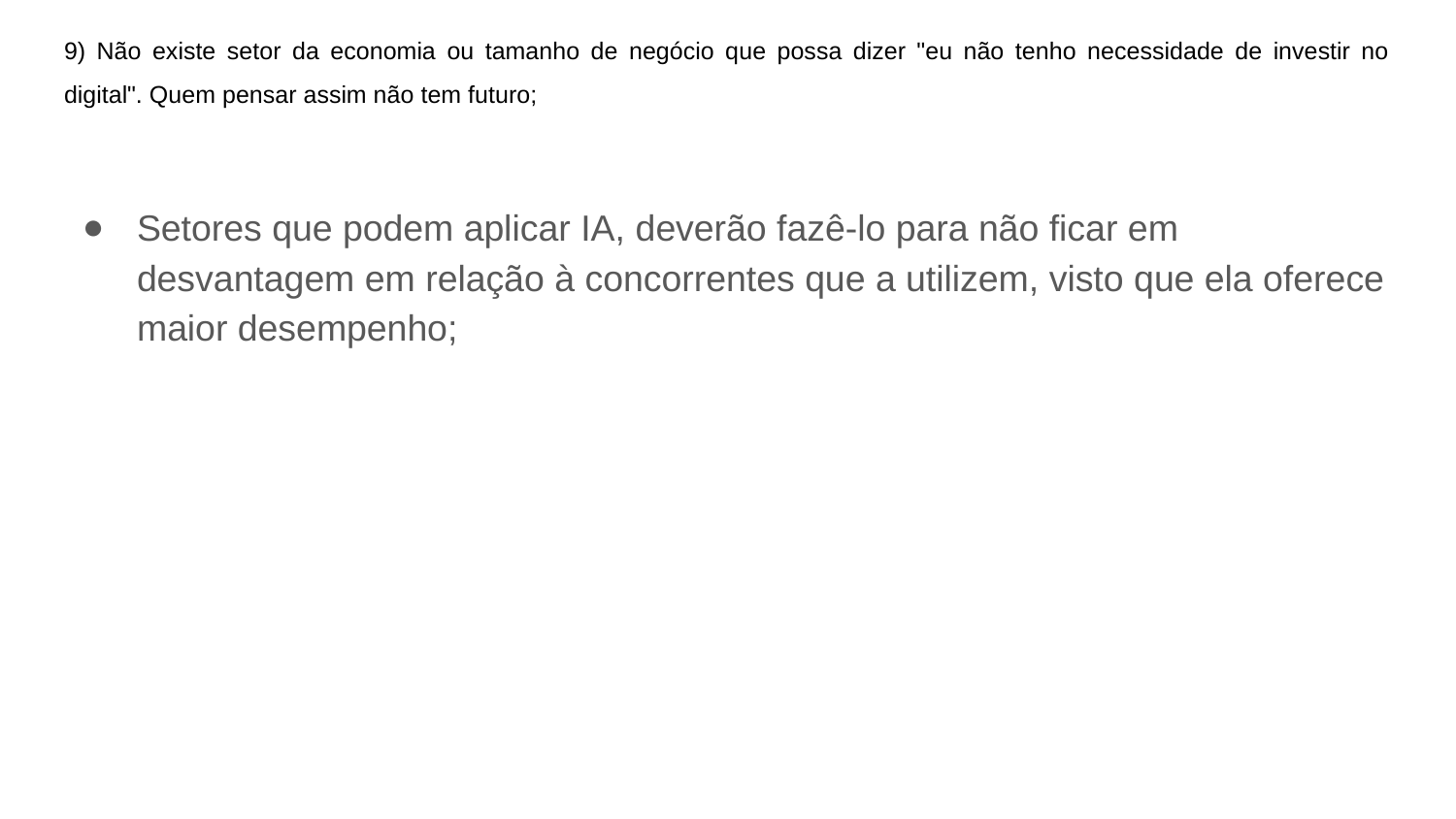

# 9) Não existe setor da economia ou tamanho de negócio que possa dizer "eu não tenho necessidade de investir no digital". Quem pensar assim não tem futuro;

Setores que podem aplicar IA, deverão fazê-lo para não ficar em desvantagem em relação à concorrentes que a utilizem, visto que ela oferece maior desempenho;